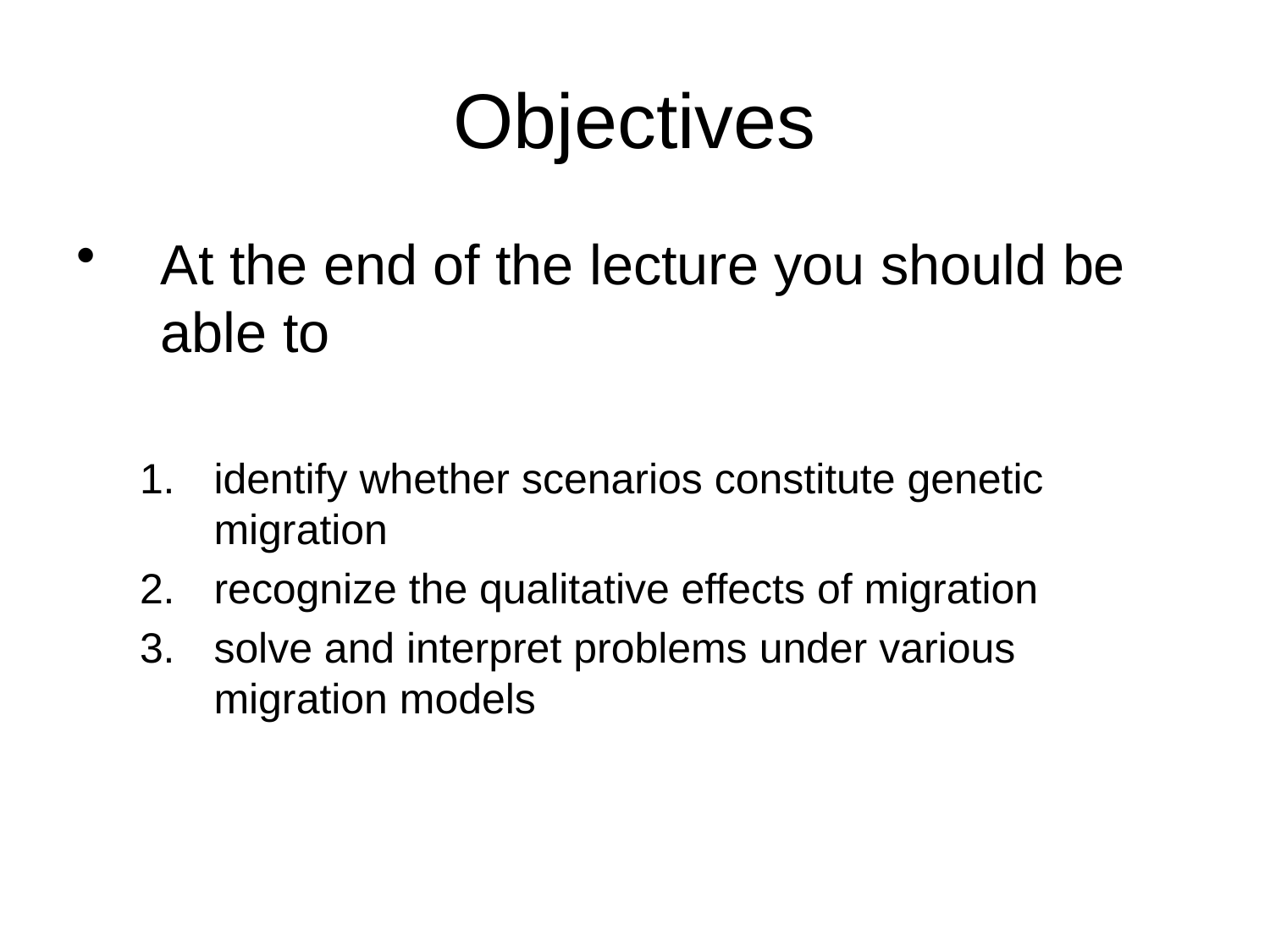

# Objectives
At the end of the lecture you should be able to

identify whether scenarios constitute genetic migration
recognize the qualitative effects of migration
solve and interpret problems under various migration models